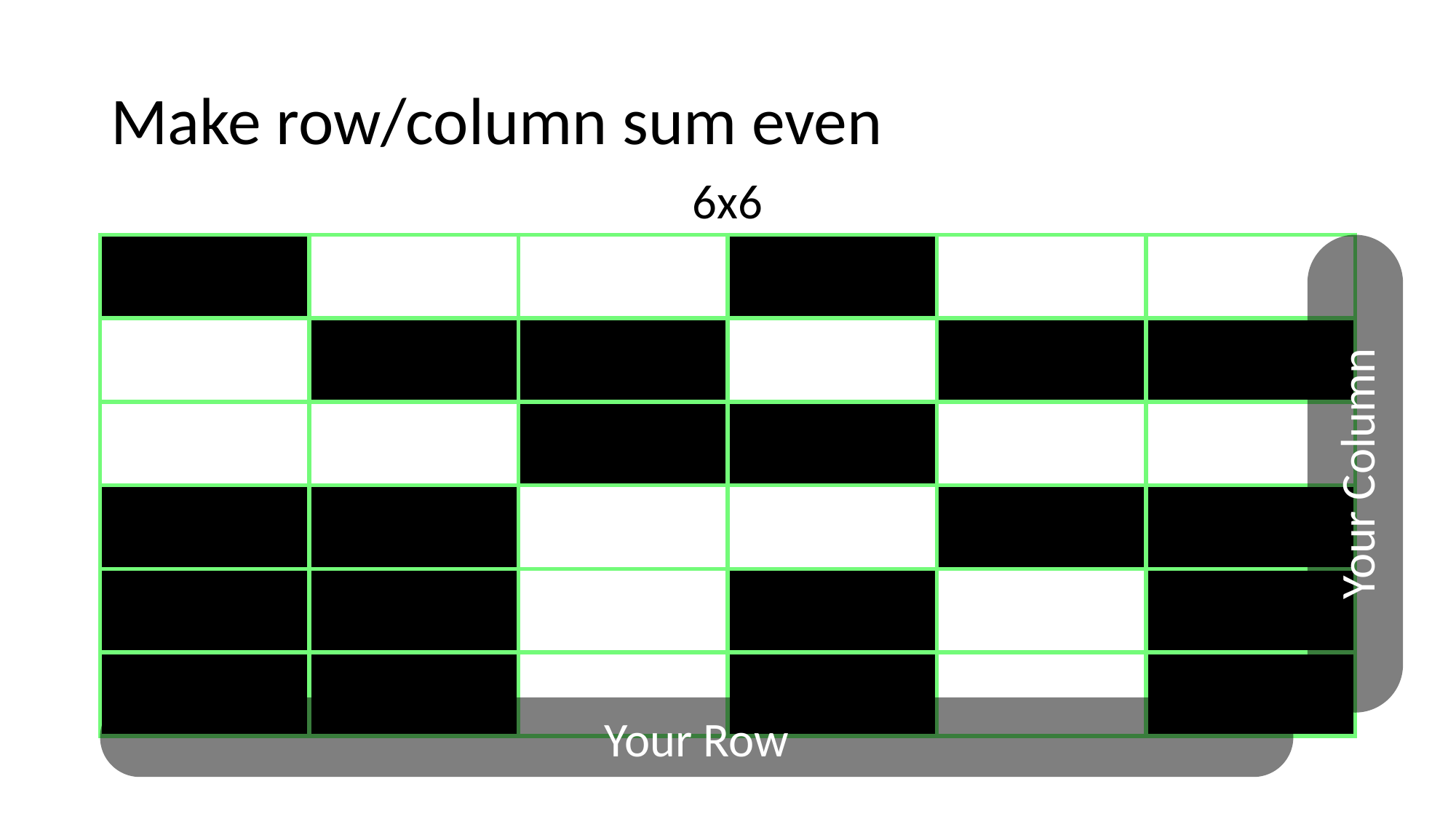

# Make row/column sum even
Your Row
6x6
|  |  |  |  |  |  |
| --- | --- | --- | --- | --- | --- |
|  |  |  |  |  |  |
|  |  |  |  |  |  |
|  |  |  |  |  |  |
|  |  |  |  |  |  |
|  |  |  |  |  |  |
Your Column